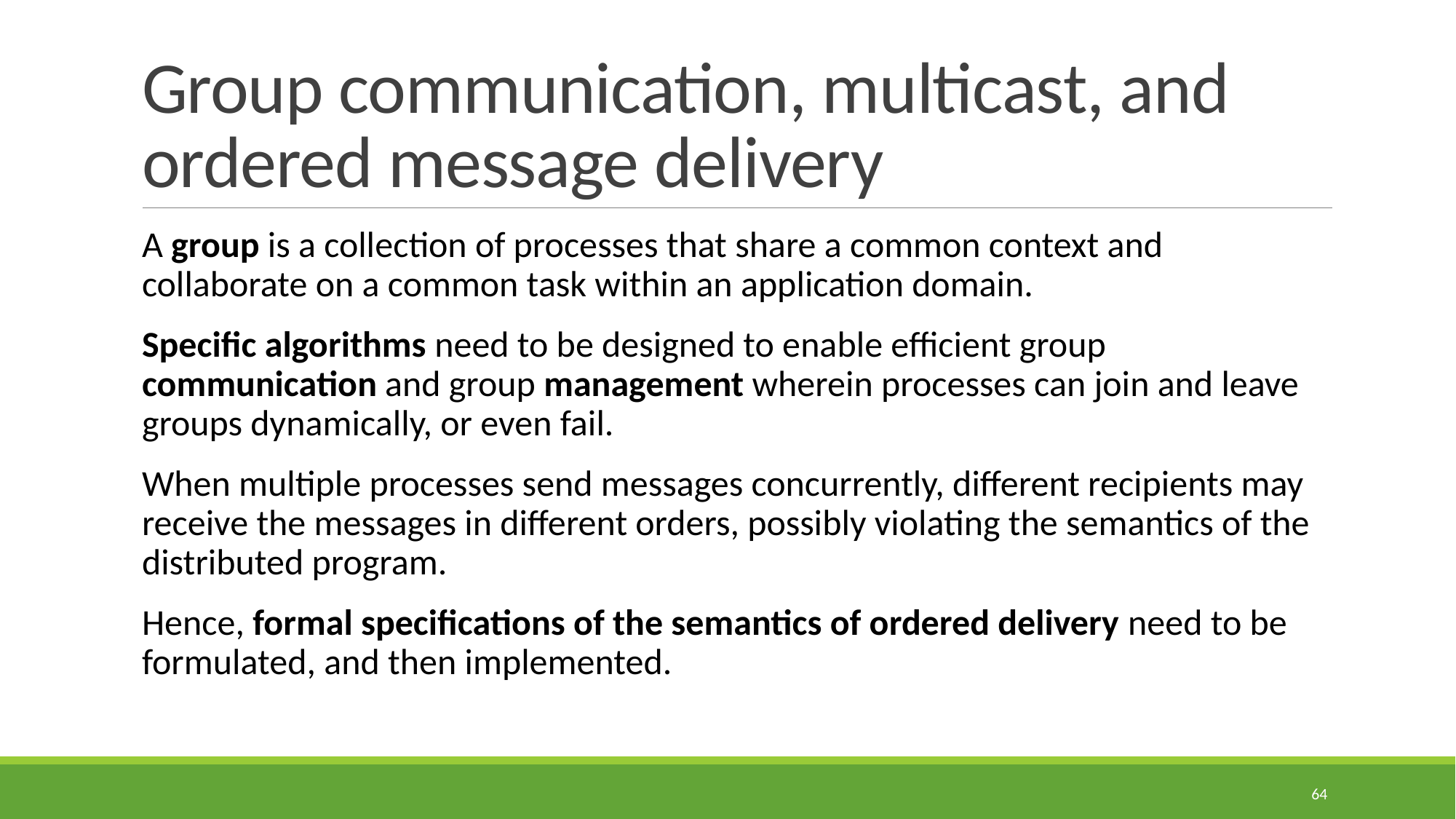

# Group communication, multicast, and ordered message delivery
A group is a collection of processes that share a common context and collaborate on a common task within an application domain.
Specific algorithms need to be designed to enable efficient group communication and group management wherein processes can join and leave groups dynamically, or even fail.
When multiple processes send messages concurrently, different recipients may receive the messages in different orders, possibly violating the semantics of the distributed program.
Hence, formal specifications of the semantics of ordered delivery need to be formulated, and then implemented.
64